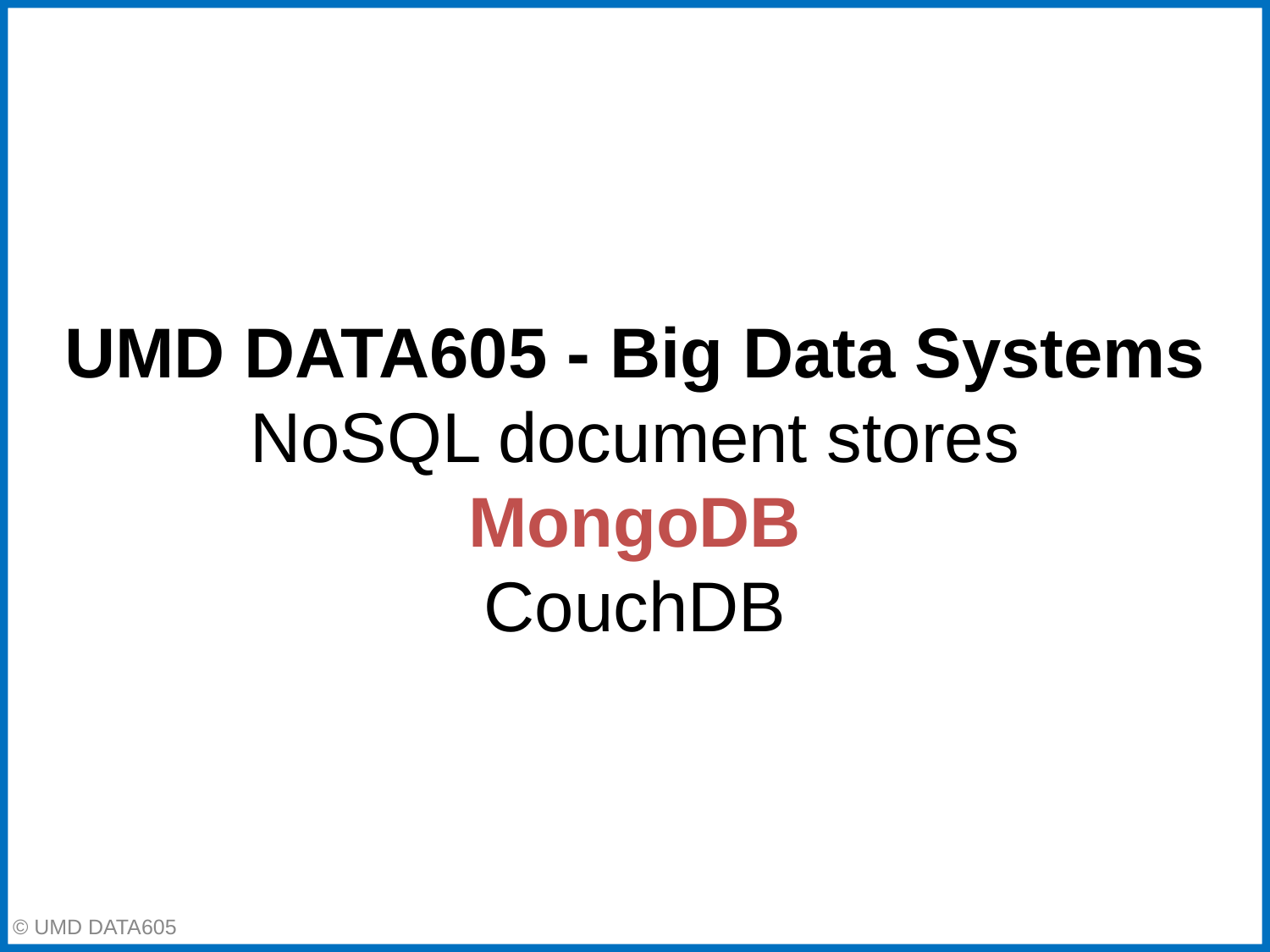

# UMD DATA605 - Big Data Systems NoSQL document stores MongoDB
CouchDB